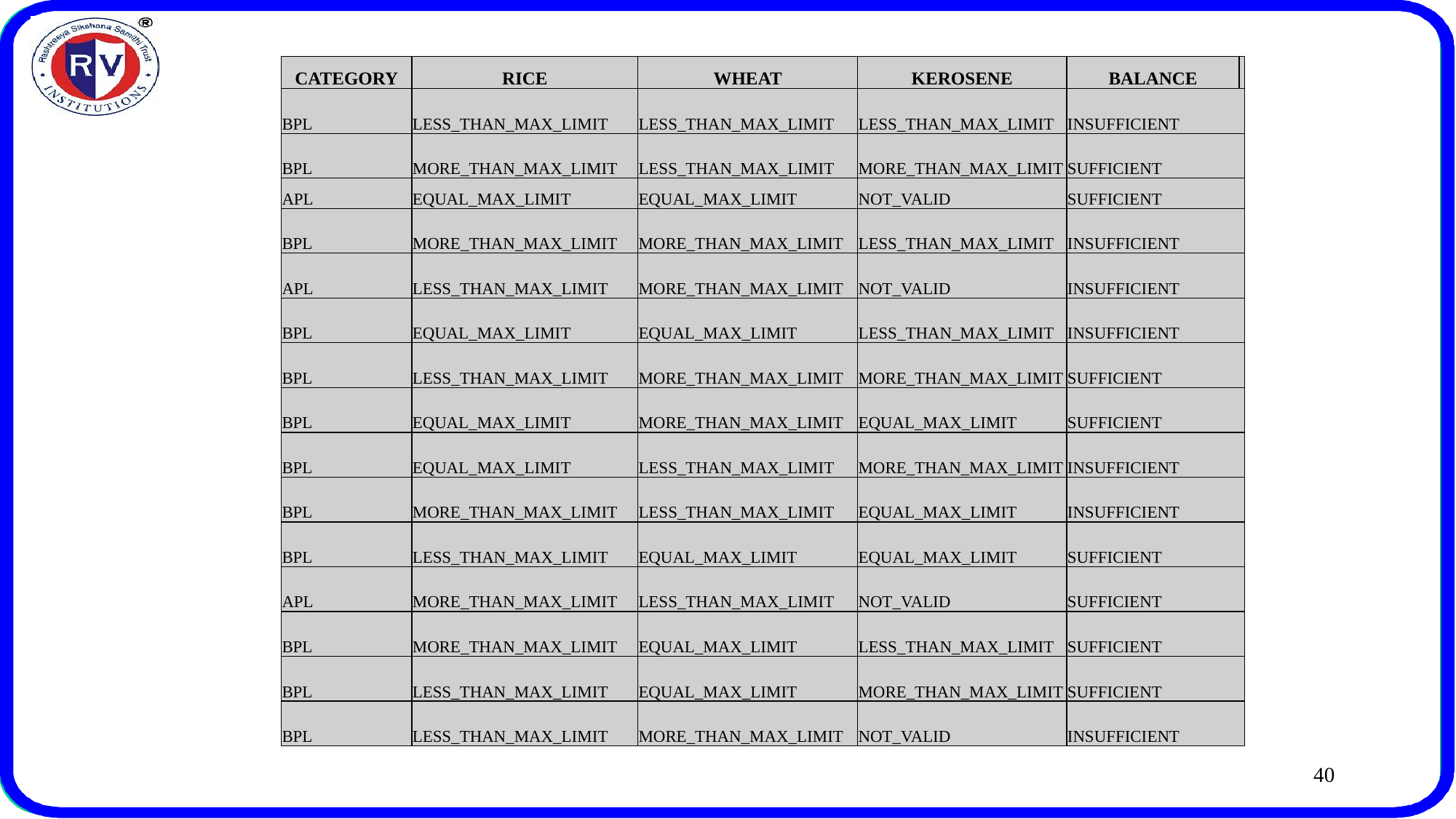

| CATEGORY | RICE | WHEAT | KEROSENE | BALANCE |  |
| --- | --- | --- | --- | --- | --- |
| BPL | LESS\_THAN\_MAX\_LIMIT | LESS\_THAN\_MAX\_LIMIT | LESS\_THAN\_MAX\_LIMIT | INSUFFICIENT |  |
| BPL | MORE\_THAN\_MAX\_LIMIT | LESS\_THAN\_MAX\_LIMIT | MORE\_THAN\_MAX\_LIMIT | SUFFICIENT |  |
| APL | EQUAL\_MAX\_LIMIT | EQUAL\_MAX\_LIMIT | NOT\_VALID | SUFFICIENT |  |
| BPL | MORE\_THAN\_MAX\_LIMIT | MORE\_THAN\_MAX\_LIMIT | LESS\_THAN\_MAX\_LIMIT | INSUFFICIENT |  |
| APL | LESS\_THAN\_MAX\_LIMIT | MORE\_THAN\_MAX\_LIMIT | NOT\_VALID | INSUFFICIENT |  |
| BPL | EQUAL\_MAX\_LIMIT | EQUAL\_MAX\_LIMIT | LESS\_THAN\_MAX\_LIMIT | INSUFFICIENT |  |
| BPL | LESS\_THAN\_MAX\_LIMIT | MORE\_THAN\_MAX\_LIMIT | MORE\_THAN\_MAX\_LIMIT | SUFFICIENT |  |
| BPL | EQUAL\_MAX\_LIMIT | MORE\_THAN\_MAX\_LIMIT | EQUAL\_MAX\_LIMIT | SUFFICIENT |  |
| BPL | EQUAL\_MAX\_LIMIT | LESS\_THAN\_MAX\_LIMIT | MORE\_THAN\_MAX\_LIMIT | INSUFFICIENT |  |
| BPL | MORE\_THAN\_MAX\_LIMIT | LESS\_THAN\_MAX\_LIMIT | EQUAL\_MAX\_LIMIT | INSUFFICIENT |  |
| BPL | LESS\_THAN\_MAX\_LIMIT | EQUAL\_MAX\_LIMIT | EQUAL\_MAX\_LIMIT | SUFFICIENT |  |
| APL | MORE\_THAN\_MAX\_LIMIT | LESS\_THAN\_MAX\_LIMIT | NOT\_VALID | SUFFICIENT |  |
| BPL | MORE\_THAN\_MAX\_LIMIT | EQUAL\_MAX\_LIMIT | LESS\_THAN\_MAX\_LIMIT | SUFFICIENT |  |
| BPL | LESS\_THAN\_MAX\_LIMIT | EQUAL\_MAX\_LIMIT | MORE\_THAN\_MAX\_LIMIT | SUFFICIENT |  |
| BPL | LESS\_THAN\_MAX\_LIMIT | MORE\_THAN\_MAX\_LIMIT | NOT\_VALID | INSUFFICIENT |  |
40